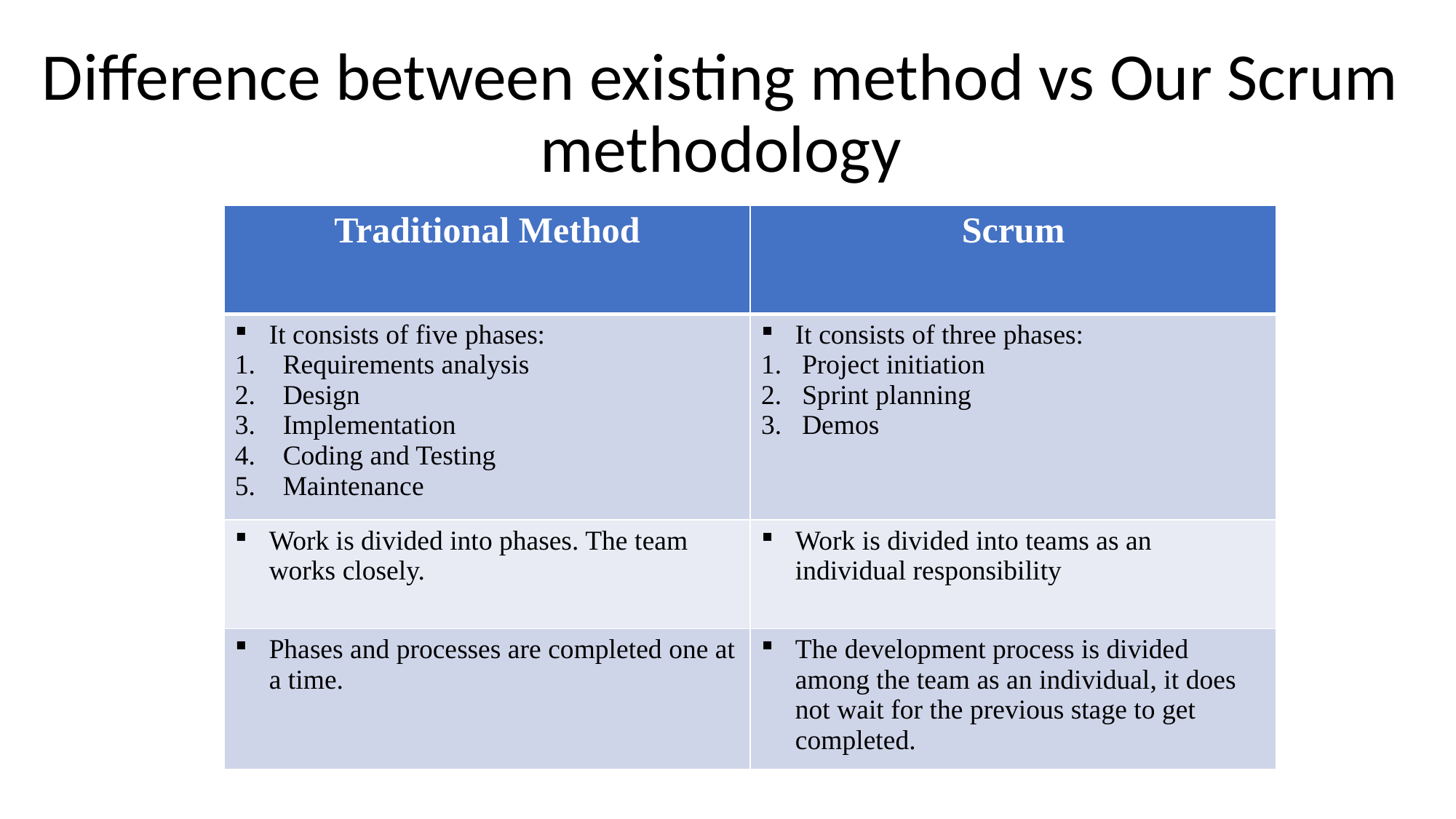

# Difference between existing method vs Our Scrum methodology
| Traditional Method | Scrum |
| --- | --- |
| It consists of five phases: Requirements analysis Design Implementation Coding and Testing Maintenance | It consists of three phases: Project initiation Sprint planning Demos |
| Work is divided into phases. The team works closely. | Work is divided into teams as an individual responsibility |
| Phases and processes are completed one at a time. | The development process is divided among the team as an individual, it does not wait for the previous stage to get completed. |